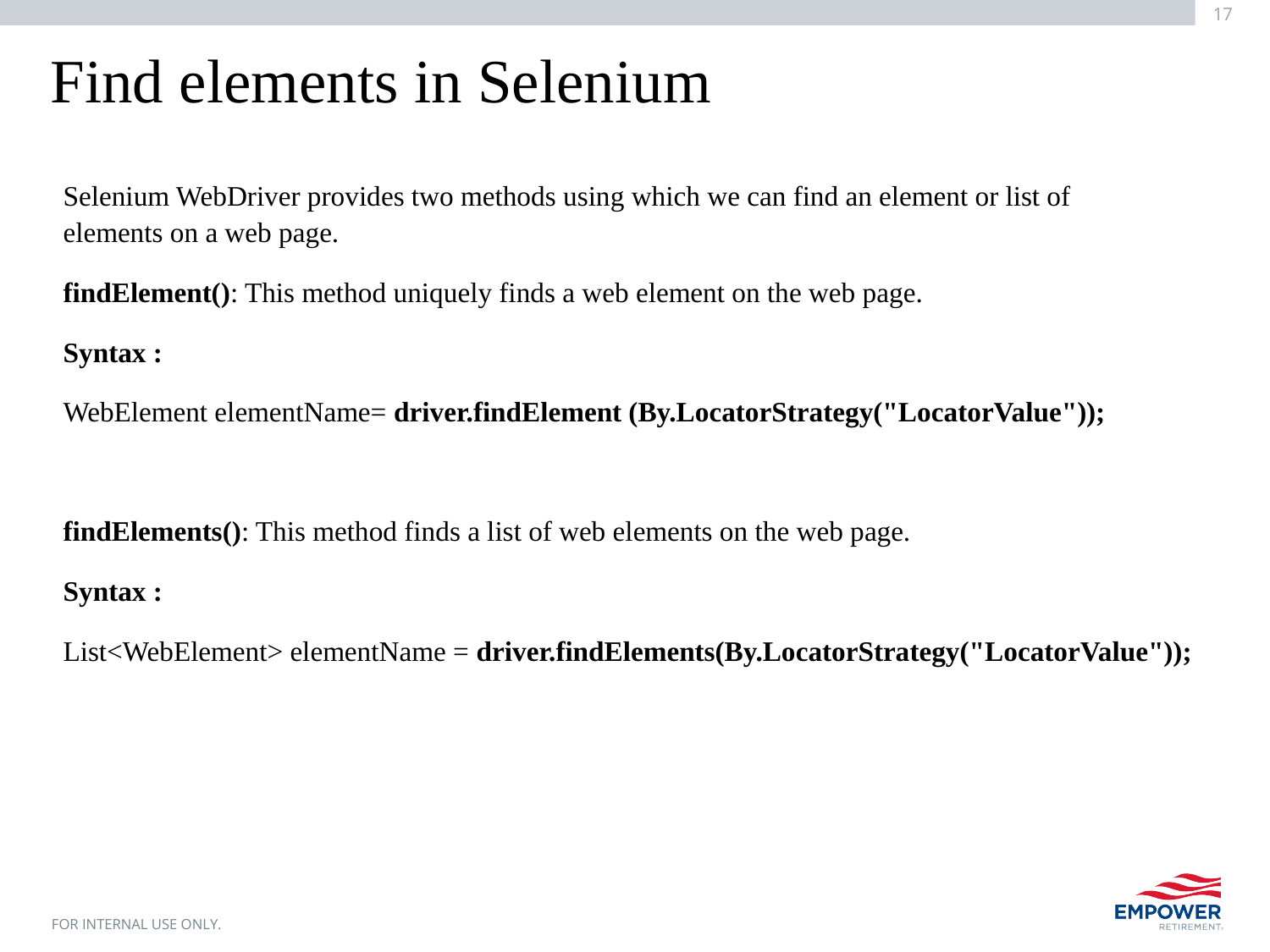

# Find elements in Selenium
Selenium WebDriver provides two methods using which we can find an element or list of elements on a web page.
findElement(): This method uniquely finds a web element on the web page.
Syntax :
WebElement elementName= driver.findElement (By.LocatorStrategy("LocatorValue"));

findElements(): This method finds a list of web elements on the web page.
Syntax :
List<WebElement> elementName = driver.findElements(By.LocatorStrategy("LocatorValue"));